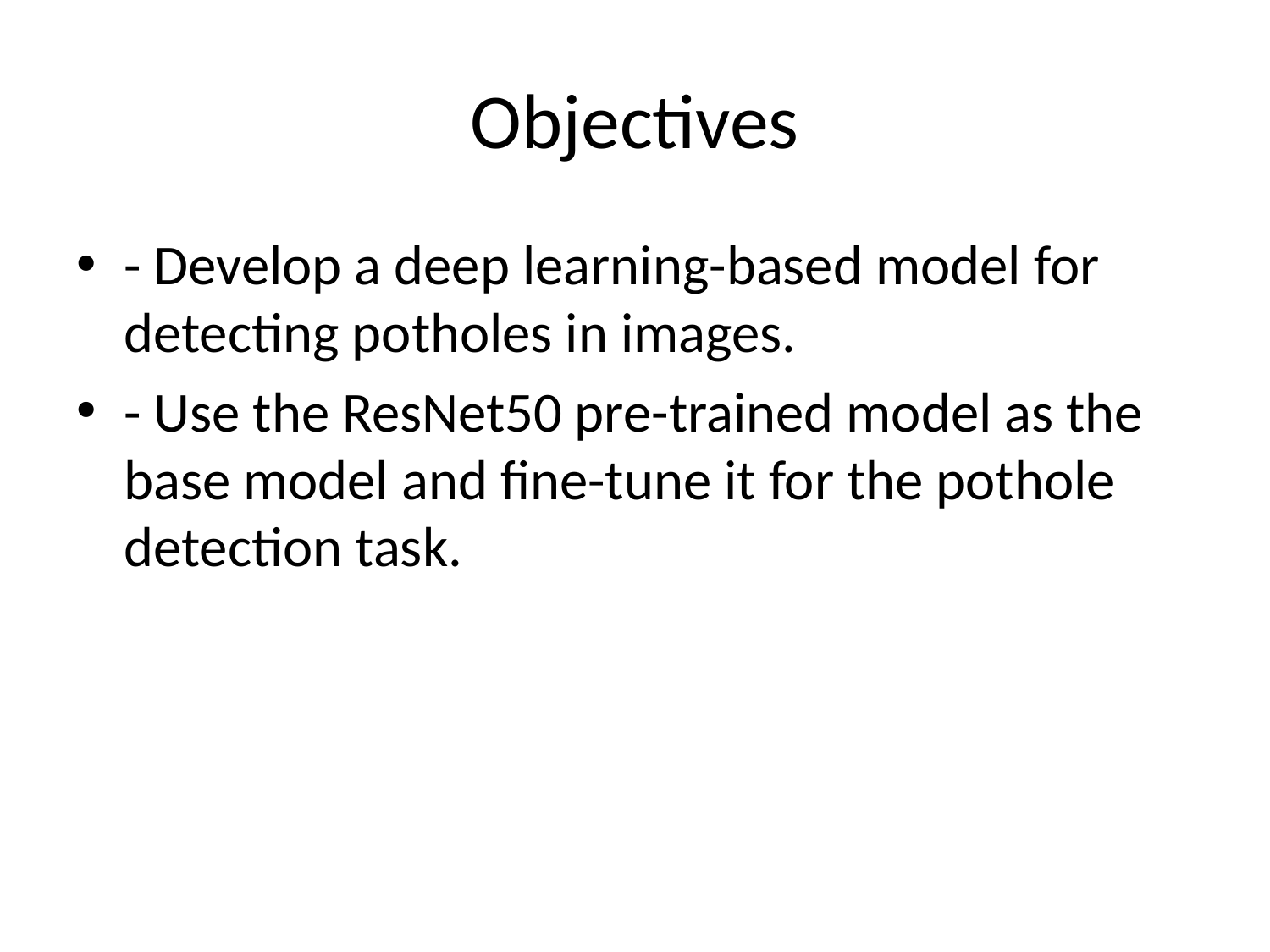

# Objectives
- Develop a deep learning-based model for detecting potholes in images.
- Use the ResNet50 pre-trained model as the base model and fine-tune it for the pothole detection task.